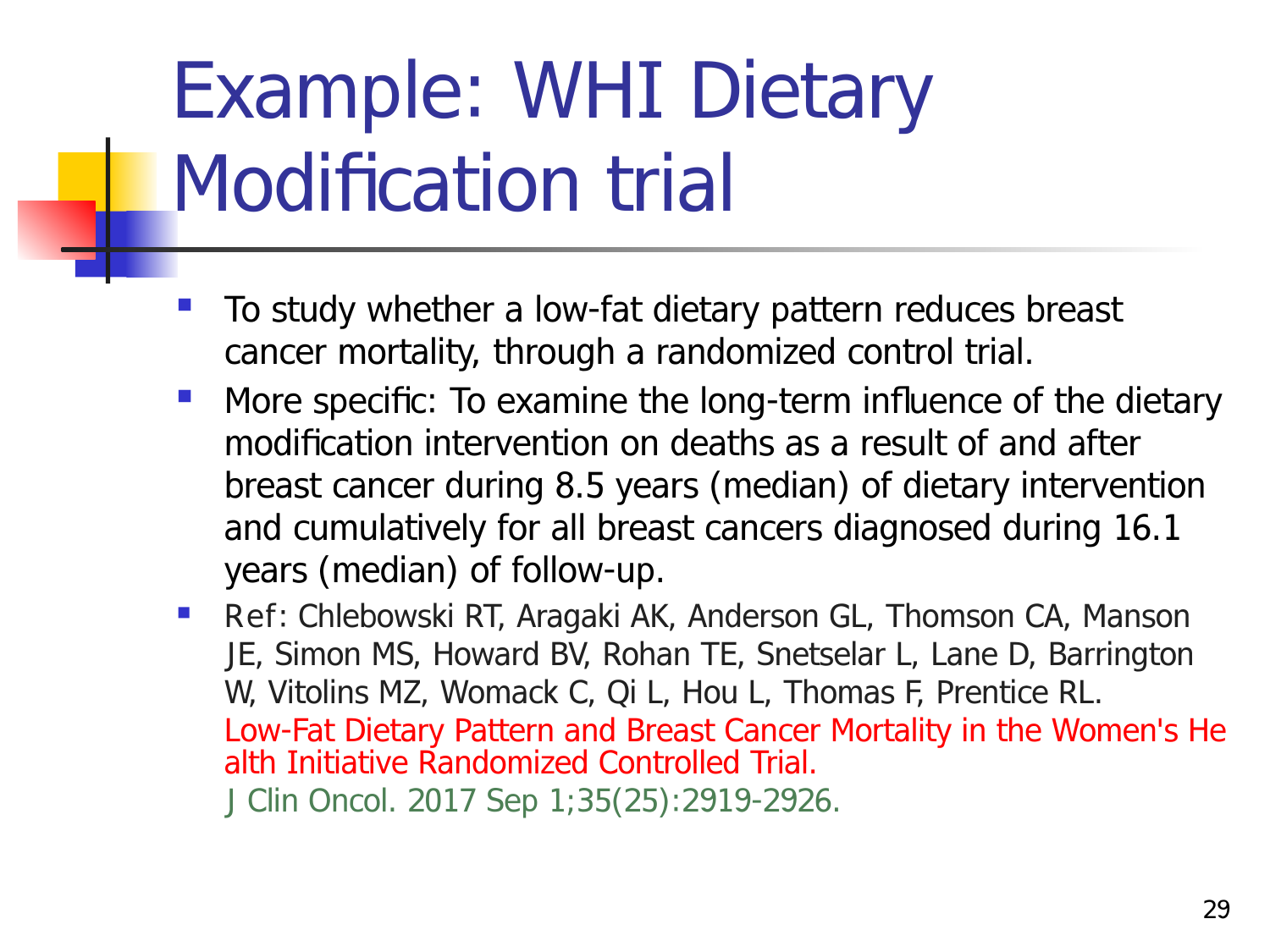

# Example: WHI Dietary Modification trial
To study whether a low-fat dietary pattern reduces breast cancer mortality, through a randomized control trial.
More specific: To examine the long-term influence of the dietary modification intervention on deaths as a result of and after breast cancer during 8.5 years (median) of dietary intervention and cumulatively for all breast cancers diagnosed during 16.1 years (median) of follow-up.
Ref: Chlebowski RT, Aragaki AK, Anderson GL, Thomson CA, Manson JE, Simon MS, Howard BV, Rohan TE, Snetselar L, Lane D, Barrington W, Vitolins MZ, Womack C, Qi L, Hou L, Thomas F, Prentice RL. Low-Fat Dietary Pattern and Breast Cancer Mortality in the Women's Health Initiative Randomized Controlled Trial. J Clin Oncol. 2017 Sep 1;35(25):2919-2926.

29